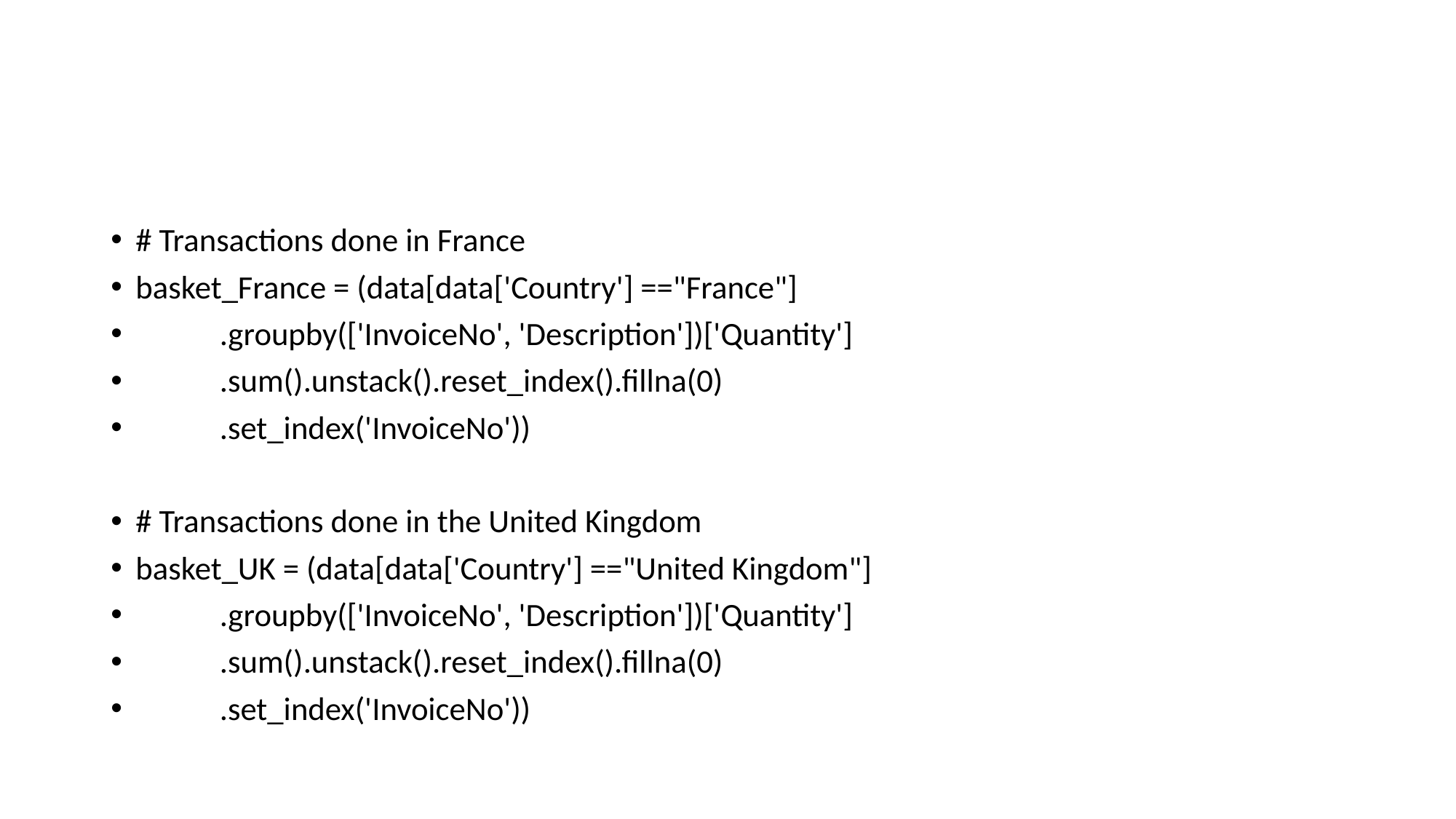

#
# Transactions done in France
basket_France = (data[data['Country'] =="France"]
		.groupby(['InvoiceNo', 'Description'])['Quantity']
		.sum().unstack().reset_index().fillna(0)
		.set_index('InvoiceNo'))

# Transactions done in the United Kingdom
basket_UK = (data[data['Country'] =="United Kingdom"]
		.groupby(['InvoiceNo', 'Description'])['Quantity']
		.sum().unstack().reset_index().fillna(0)
		.set_index('InvoiceNo'))